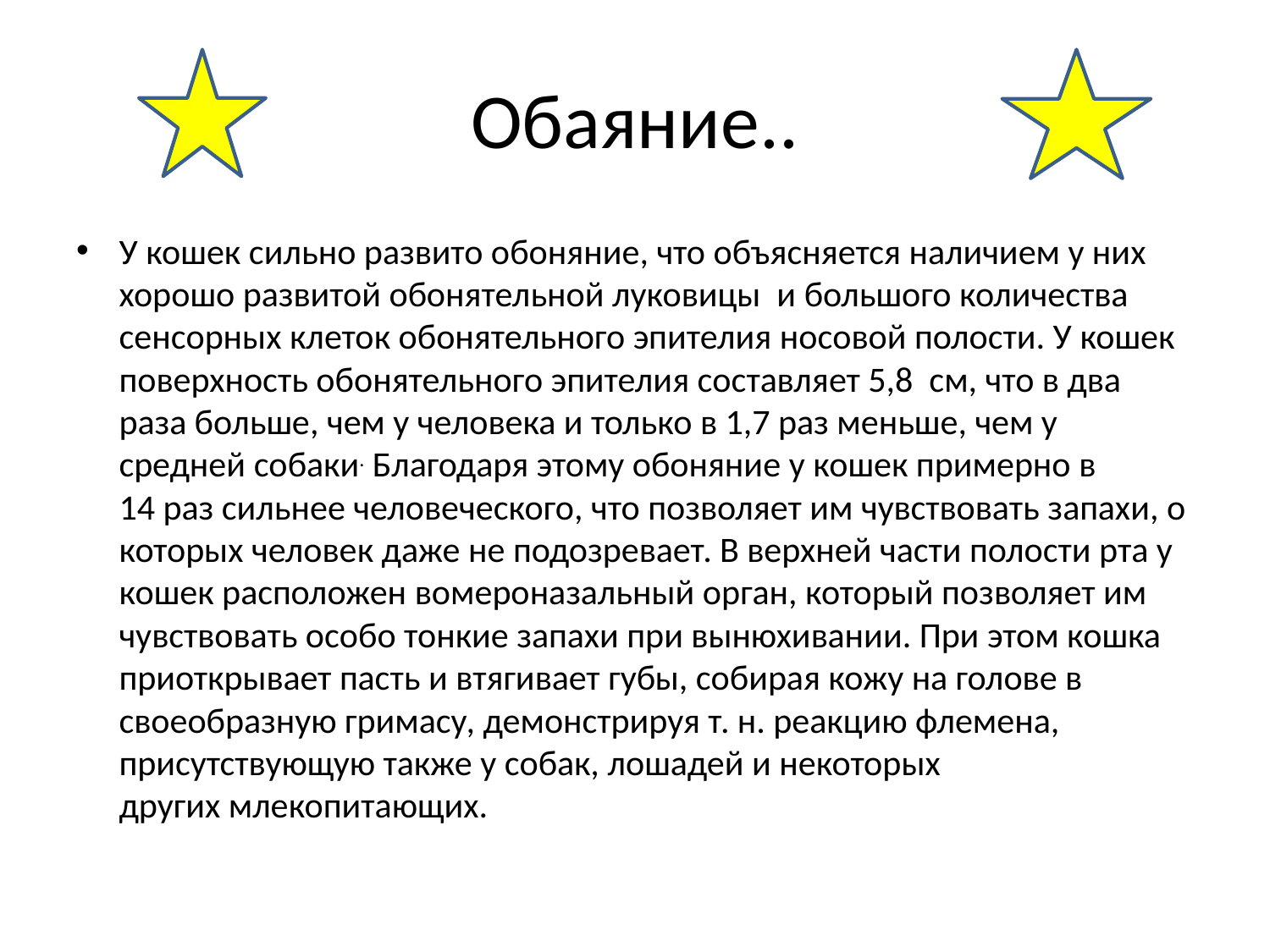

# Обаяние..

У кошек сильно развито обоняние, что объясняется наличием у них хорошо развитой обонятельной луковицы  и большого количества сенсорных клеток обонятельного эпителия носовой полости. У кошек поверхность обонятельного эпителия составляет 5,8  см, что в два раза больше, чем у человека и только в 1,7 раз меньше, чем у средней собаки. Благодаря этому обоняние у кошек примерно в 14 раз сильнее человеческого, что позволяет им чувствовать запахи, о которых человек даже не подозревает. В верхней части полости рта у кошек расположен вомероназальный орган, который позволяет им чувствовать особо тонкие запахи при вынюхивании. При этом кошка приоткрывает пасть и втягивает губы, собирая кожу на голове в своеобразную гримасу, демонстрируя т. н. реакцию флемена, присутствующую также у собак, лошадей и некоторых других млекопитающих.